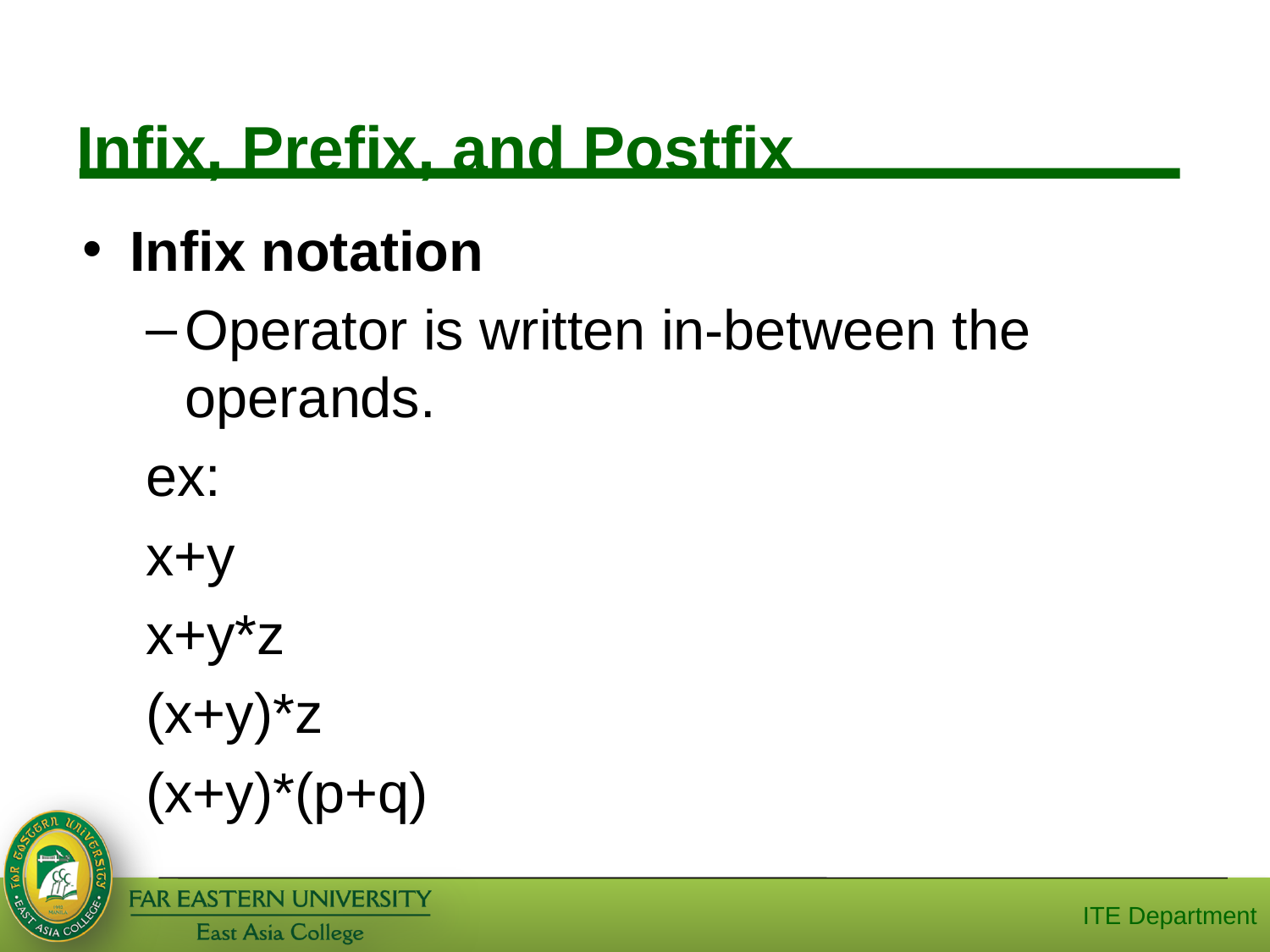

# Infix, Prefix, and Postfix
Infix notation
Operator is written in-between the operands.
ex:
x+y
x+y*z
(x+y)*z
(x+y)*(p+q)